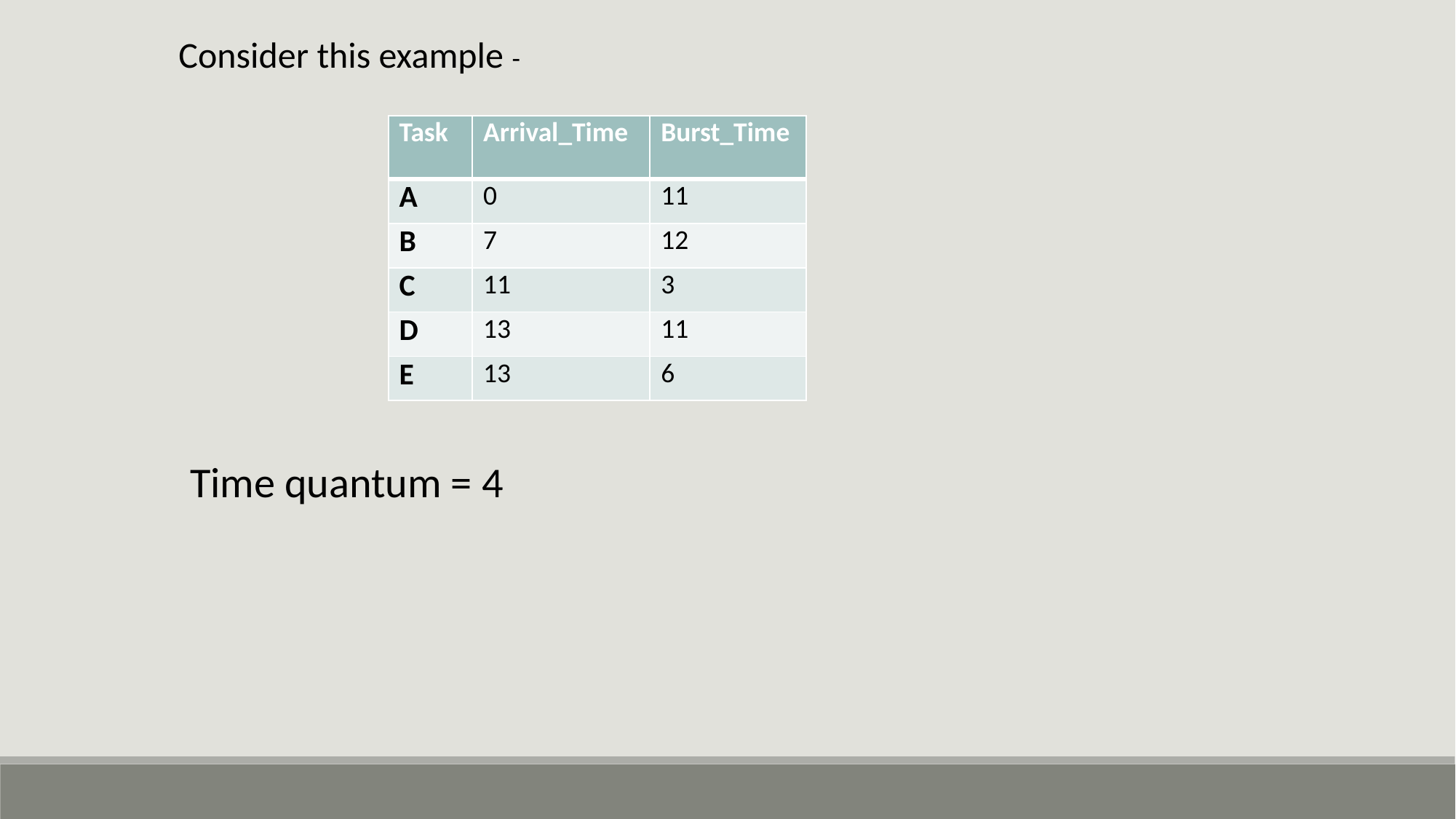

Consider this example -
| Task | Arrival\_Time | Burst\_Time |
| --- | --- | --- |
| A | 0 | 11 |
| B | 7 | 12 |
| C | 11 | 3 |
| D | 13 | 11 |
| E | 13 | 6 |
Time quantum = 4